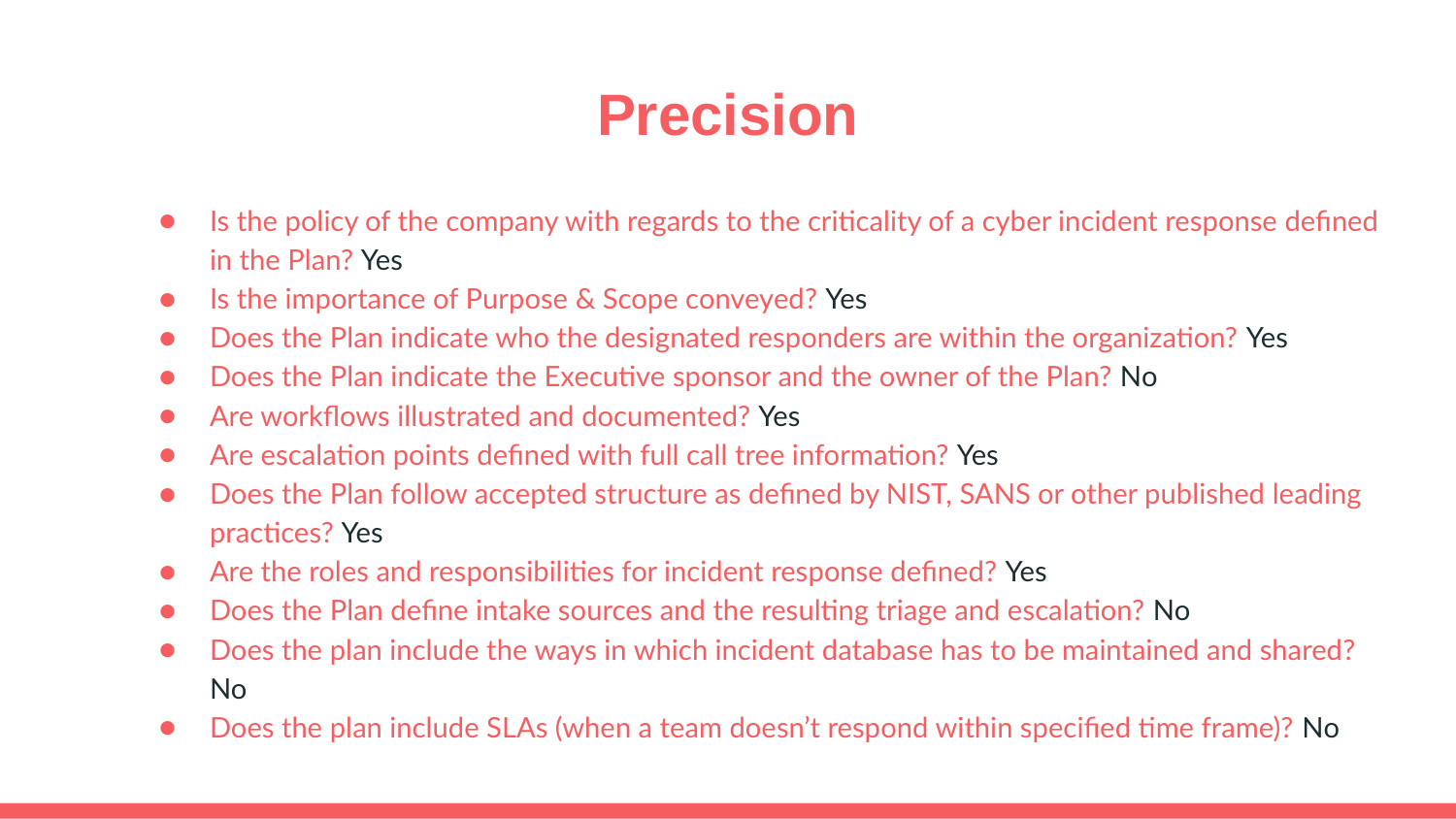

# Precision
Is the policy of the company with regards to the criticality of a cyber incident response defined in the Plan? Yes
Is the importance of Purpose & Scope conveyed? Yes
Does the Plan indicate who the designated responders are within the organization? Yes
Does the Plan indicate the Executive sponsor and the owner of the Plan? No
Are workflows illustrated and documented? Yes
Are escalation points defined with full call tree information? Yes
Does the Plan follow accepted structure as defined by NIST, SANS or other published leading practices? Yes
Are the roles and responsibilities for incident response defined? Yes
Does the Plan define intake sources and the resulting triage and escalation? No
Does the plan include the ways in which incident database has to be maintained and shared? No
Does the plan include SLAs (when a team doesn’t respond within specified time frame)? No